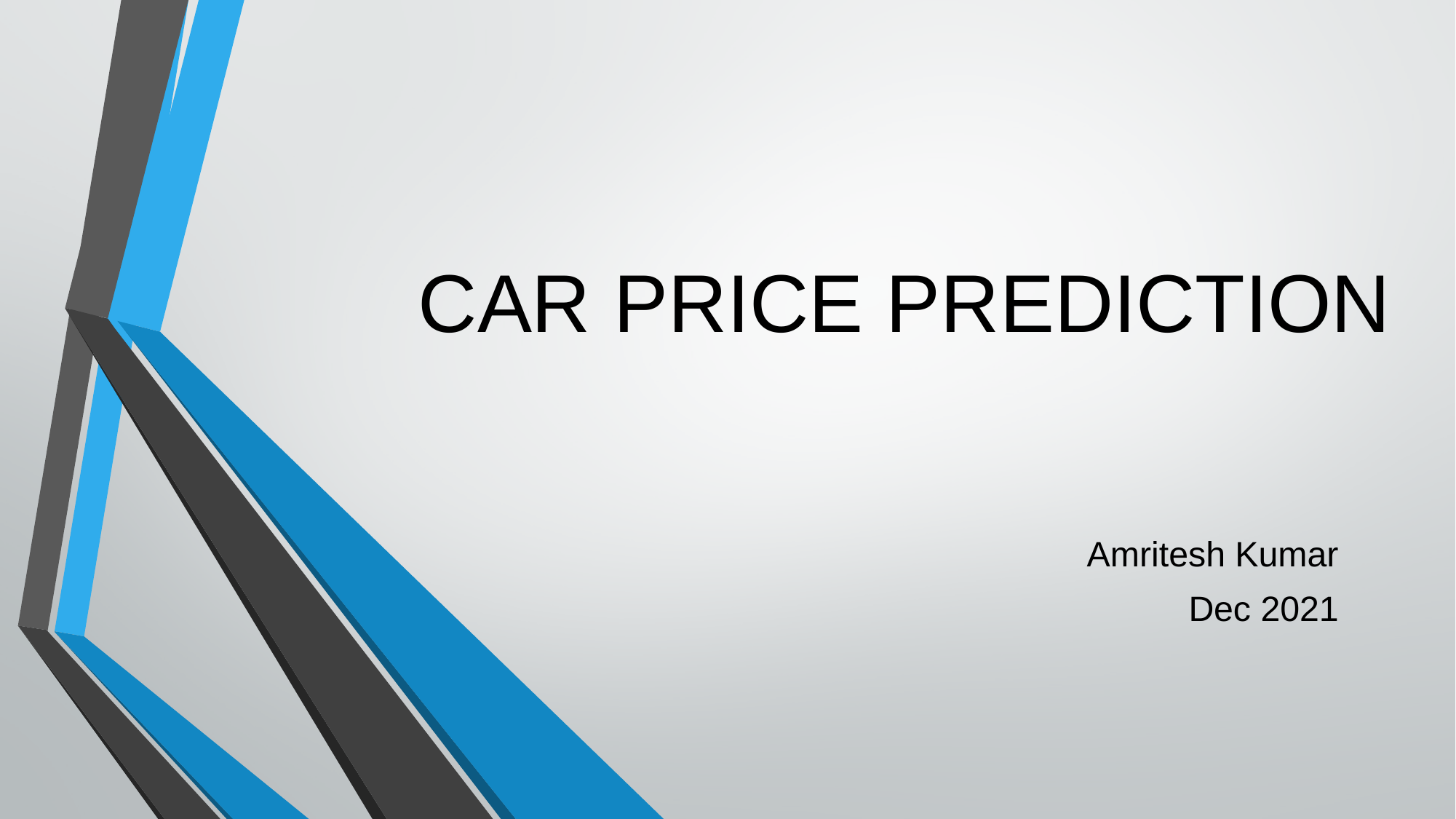

CAR PRICE PREDICTION
Amritesh Kumar
Dec 2021